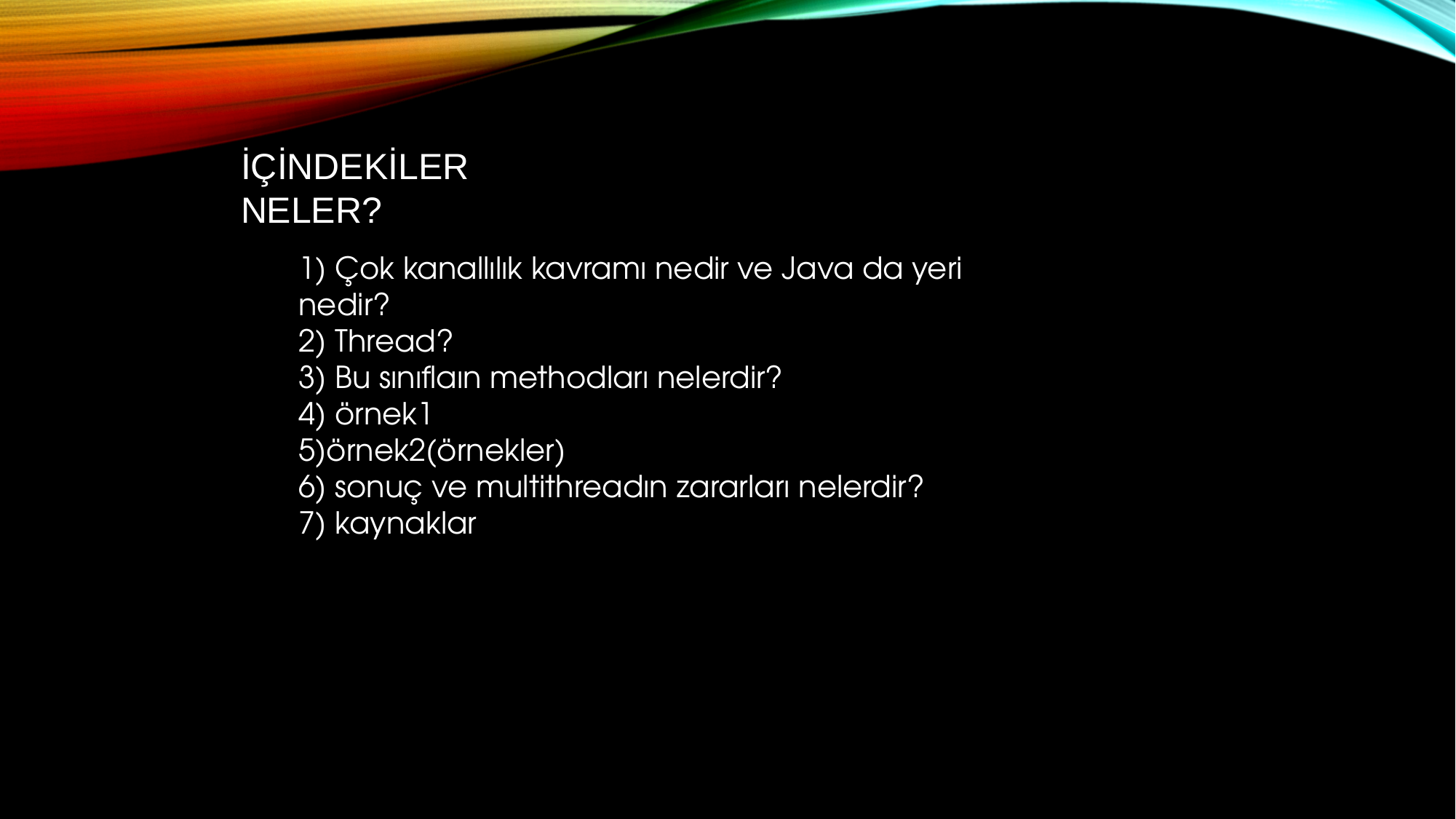

İÇİNDEKİLER NELER?
1) Çok kanallılık kavramı nedir ve Java da yeri nedir?
2) Thread?
3) Bu sınıflaın methodları nelerdir?
4) örnek1
5)örnek2(örnekler)
6) sonuç ve multithreadın zararları nelerdir?
7) kaynaklar